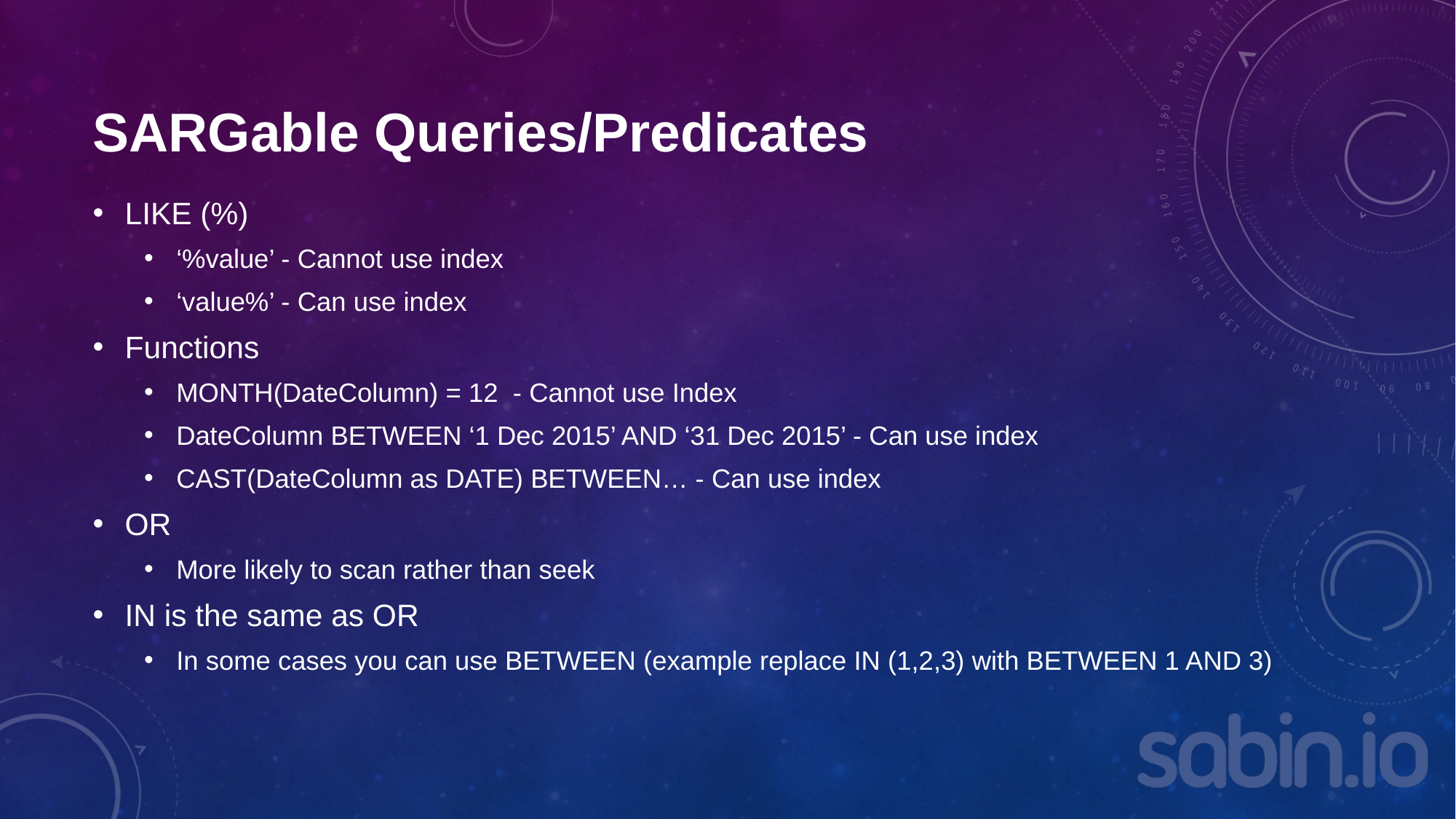

# SARGable Queries/Predicates
LIKE (%)
‘%value’ - Cannot use index
‘value%’ - Can use index
Functions
MONTH(DateColumn) = 12  - Cannot use Index
DateColumn BETWEEN ‘1 Dec 2015’ AND ‘31 Dec 2015’ - Can use index
CAST(DateColumn as DATE) BETWEEN… - Can use index
OR
More likely to scan rather than seek
IN is the same as OR
In some cases you can use BETWEEN (example replace IN (1,2,3) with BETWEEN 1 AND 3)